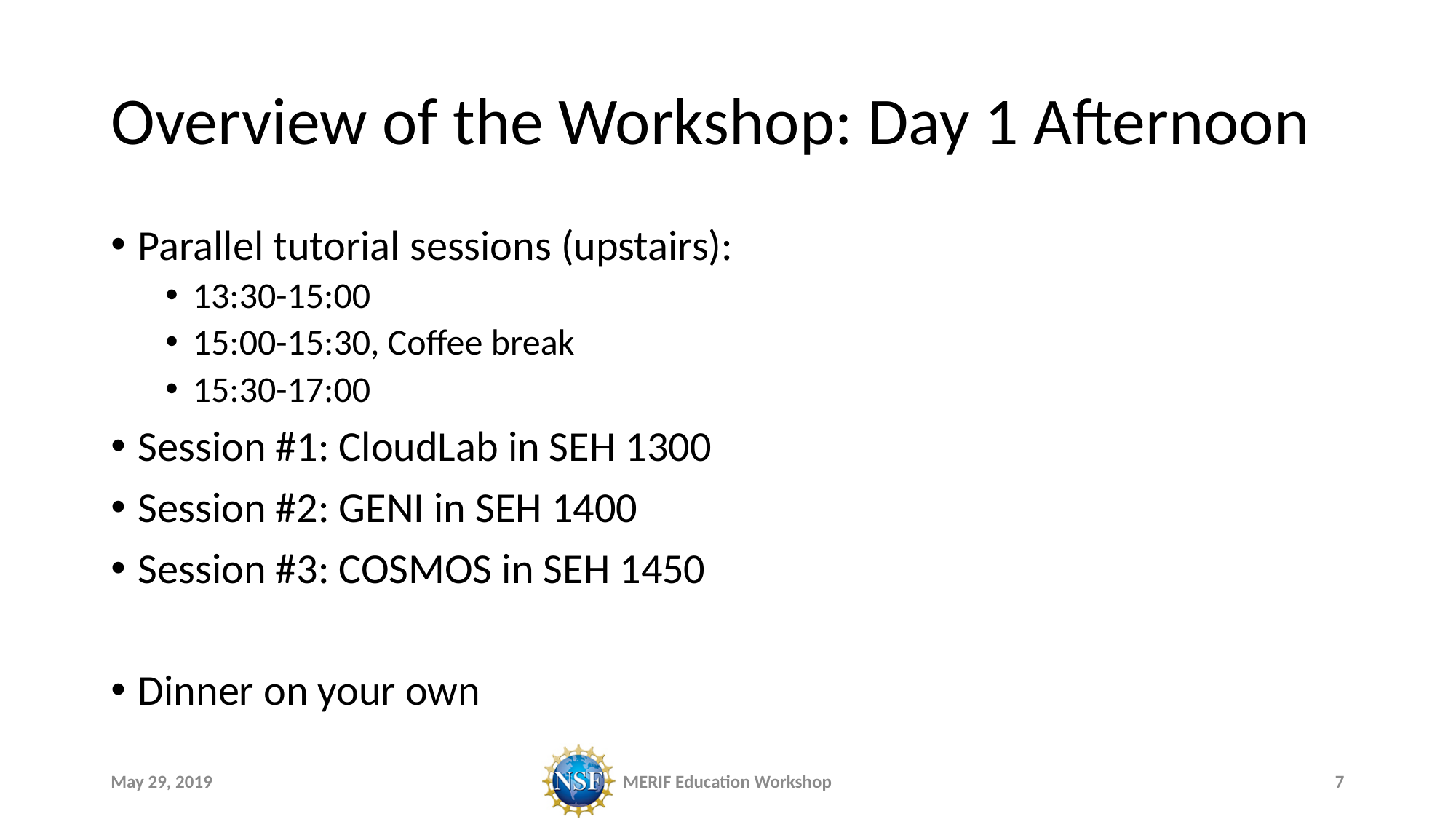

# Overview of the Workshop: Day 1 Afternoon
Parallel tutorial sessions (upstairs):
13:30-15:00
15:00-15:30, Coffee break
15:30-17:00
Session #1: CloudLab in SEH 1300
Session #2: GENI in SEH 1400
Session #3: COSMOS in SEH 1450

Dinner on your own
May 29, 2019
MERIF Education Workshop
7